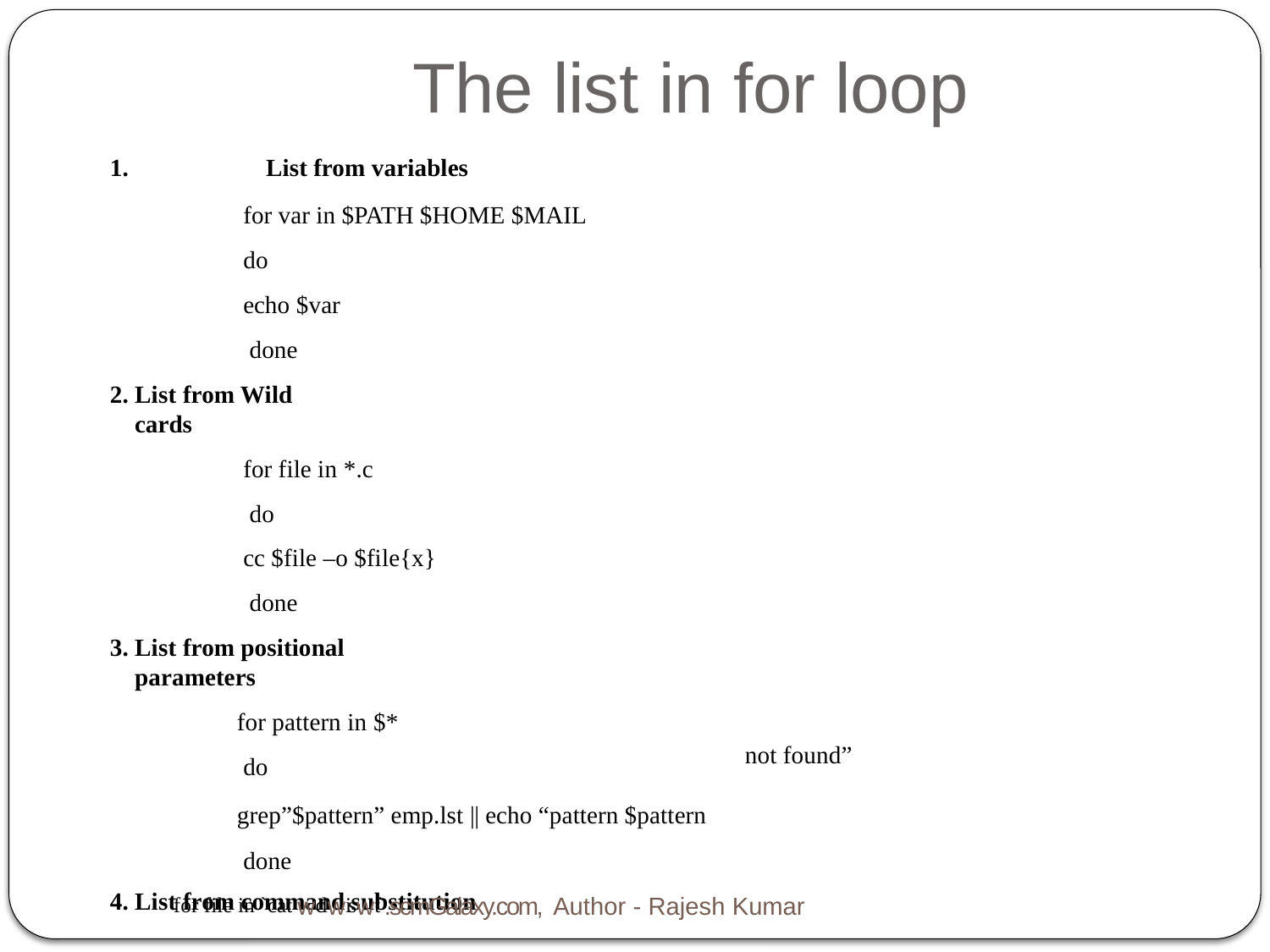

# The list in for loop
1.	List from variables
158
for var in $PATH $HOME $MAIL
do
echo $var  done
List from Wild cards
for file in *.c  do
cc $file –o $file{x}  done
List from positional parameters
for pattern in $*  do
grep”$pattern” emp.lst || echo “pattern $pattern  done
List from command substitution
not found”
for file in `cat wclwiswt`.scmGalaxy.com, Author - Rajesh Kumar